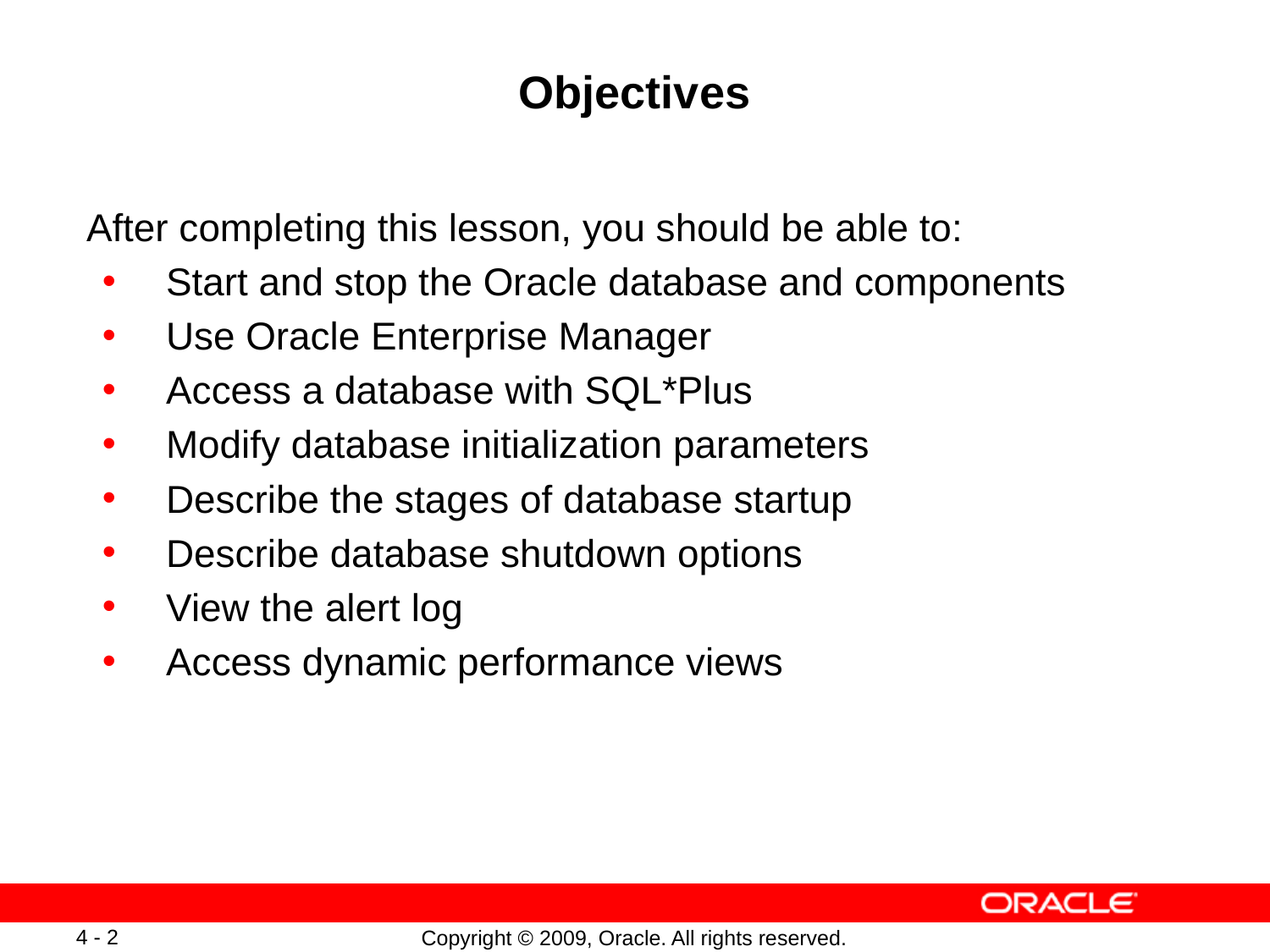

# Objectives
After completing this lesson, you should be able to:
Start and stop the Oracle database and components
Use Oracle Enterprise Manager
Access a database with SQL*Plus
Modify database initialization parameters
Describe the stages of database startup
Describe database shutdown options
View the alert log
Access dynamic performance views